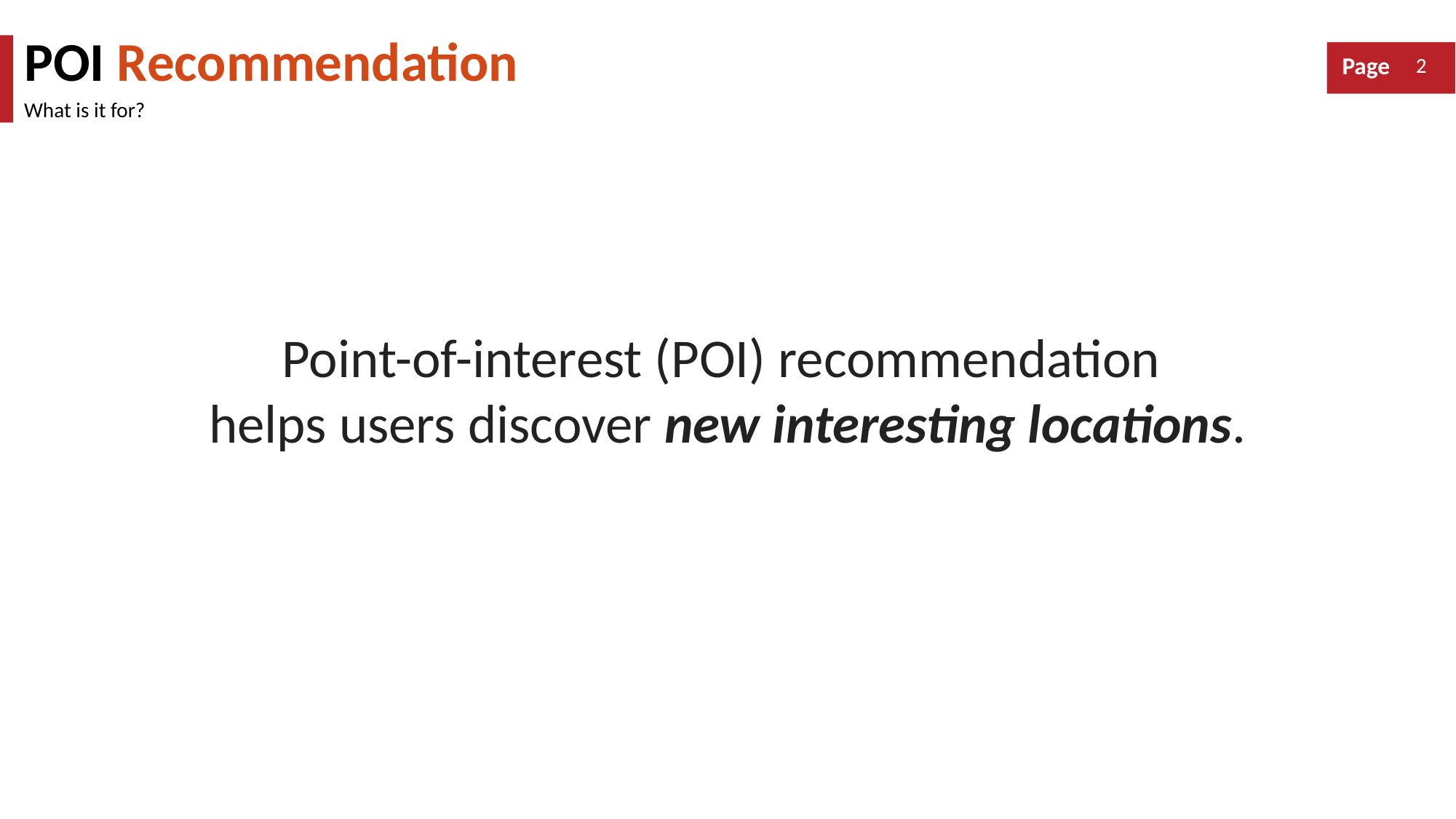

POI Recommendation
What is it for?
Point-of-interest (POI) recommendation
helps users discover new interesting locations.